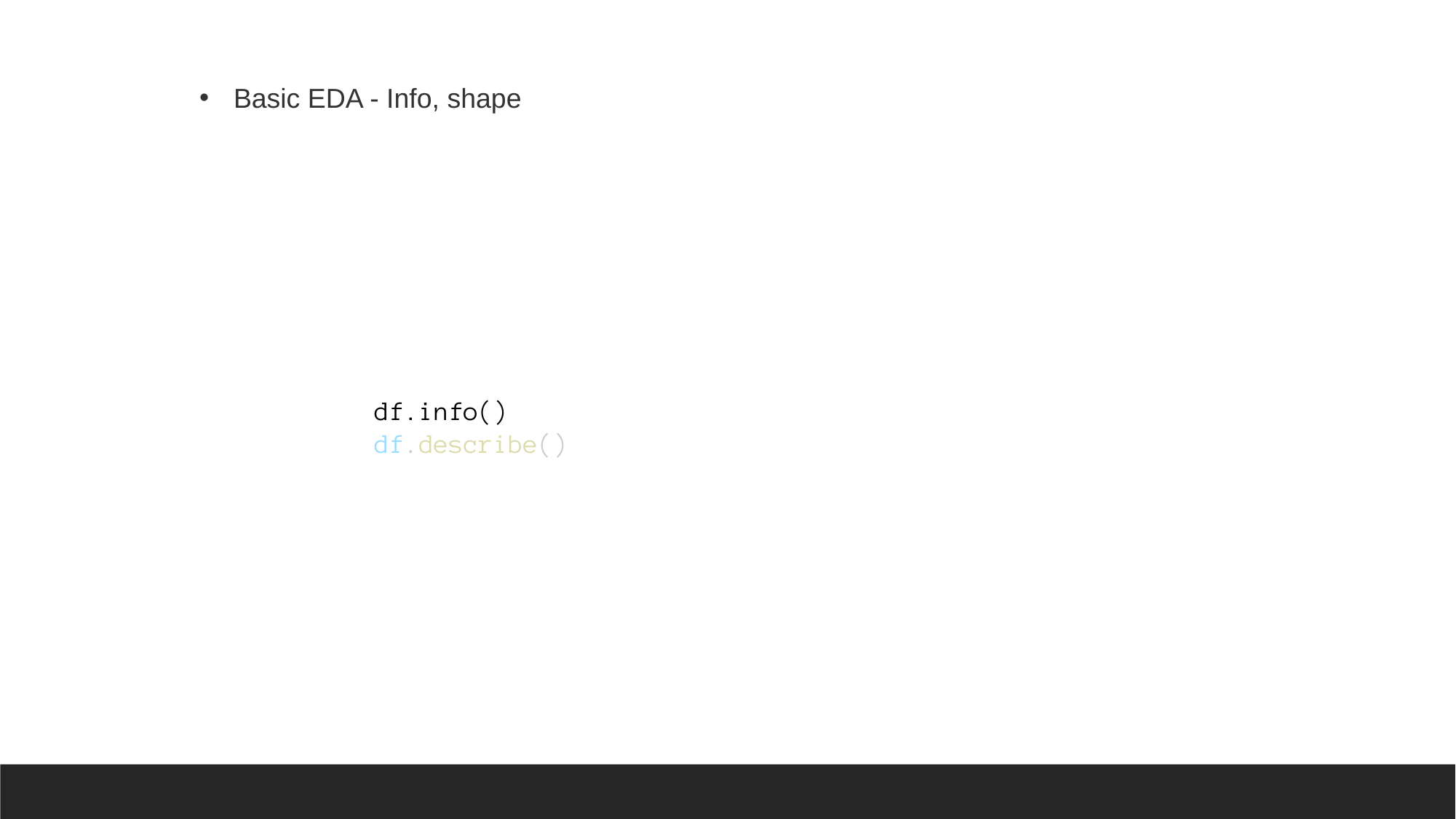

Basic EDA - Info, shape
df.info()
df.describe()